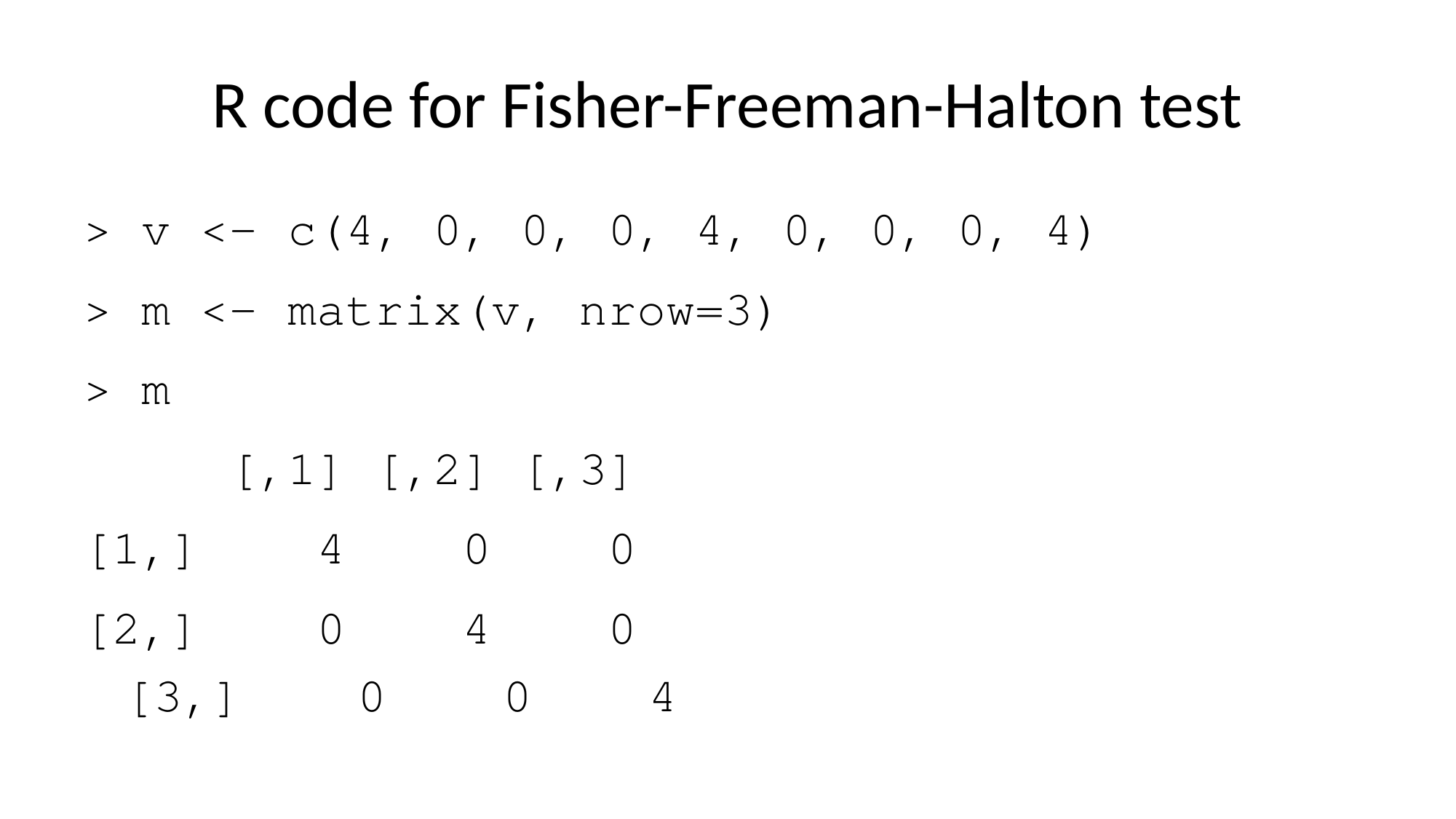

# R code for Fisher-Freeman-Halton test
> v <- c(4, 0, 0, 0, 4, 0, 0, 0, 4)
> m <- matrix(v, nrow=3)
> m
     [,1] [,2] [,3]
[1,]    4    0    0
[2,]    0    4    0
[3,]    0    0    4